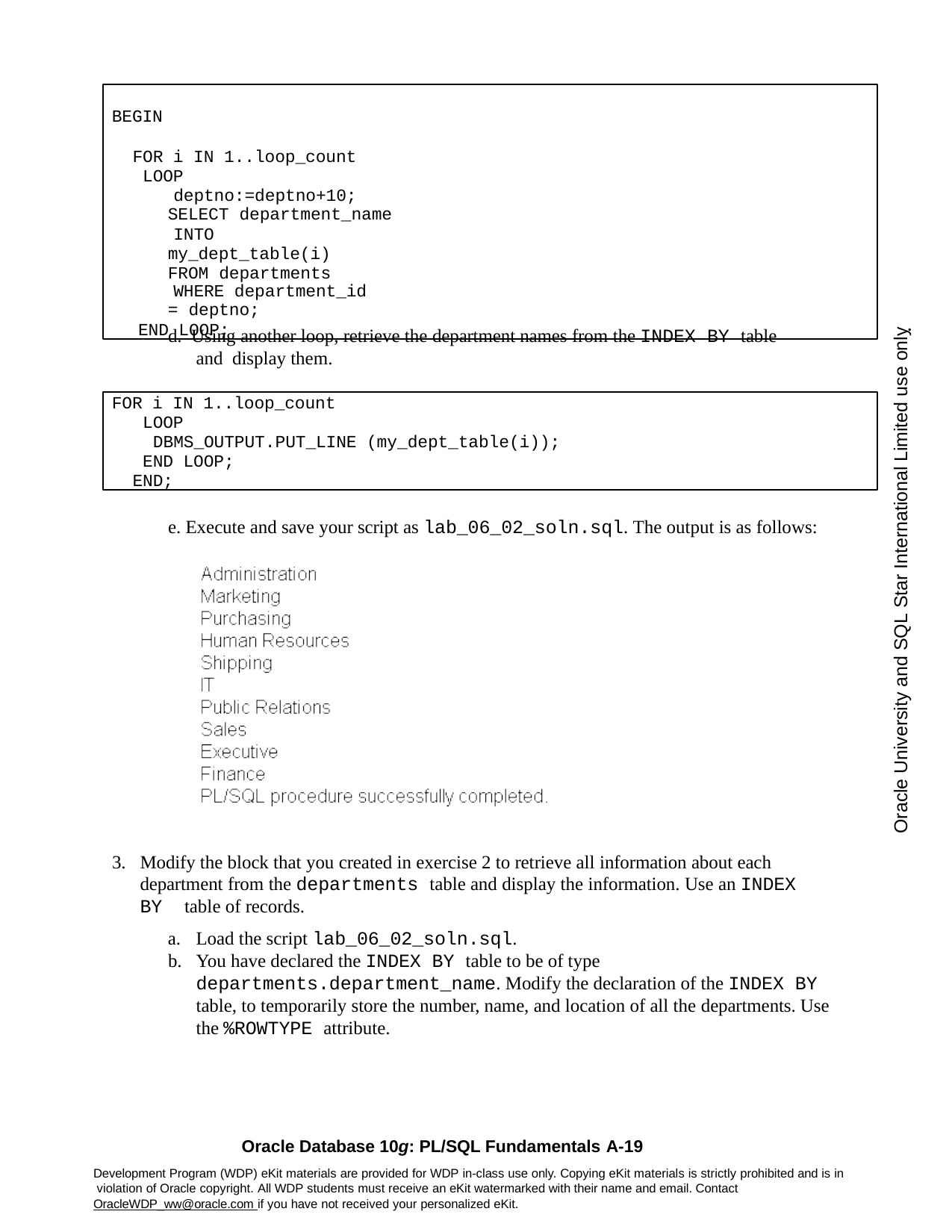

BEGIN

FOR i IN 1..loop_count  LOOP
deptno:=deptno+10;  SELECT department_name
INTO my_dept_table(i)  FROM departments
WHERE department_id = deptno;
END LOOP;
Oracle University and SQL Star International Limited use onlyฺ
d. Using another loop, retrieve the department names from the INDEX BY table and  display them.
FOR i IN 1..loop_count  LOOP
DBMS_OUTPUT.PUT_LINE (my_dept_table(i));  END LOOP;
END;
e. Execute and save your script as lab_06_02_soln.sql. The output is as follows:

Modify the block that you created in exercise 2 to retrieve all information about each  department from the departments table and display the information. Use an INDEX BY  table of records.
Load the script lab_06_02_soln.sql.
You have declared the INDEX BY table to be of type  departments.department_name. Modify the declaration of the INDEX BY  table, to temporarily store the number, name, and location of all the departments. Use  the %ROWTYPE attribute.
Oracle Database 10g: PL/SQL Fundamentals A-19
Development Program (WDP) eKit materials are provided for WDP in-class use only. Copying eKit materials is strictly prohibited and is in  violation of Oracle copyright. All WDP students must receive an eKit watermarked with their name and email. Contact  OracleWDP_ww@oracle.com if you have not received your personalized eKit.